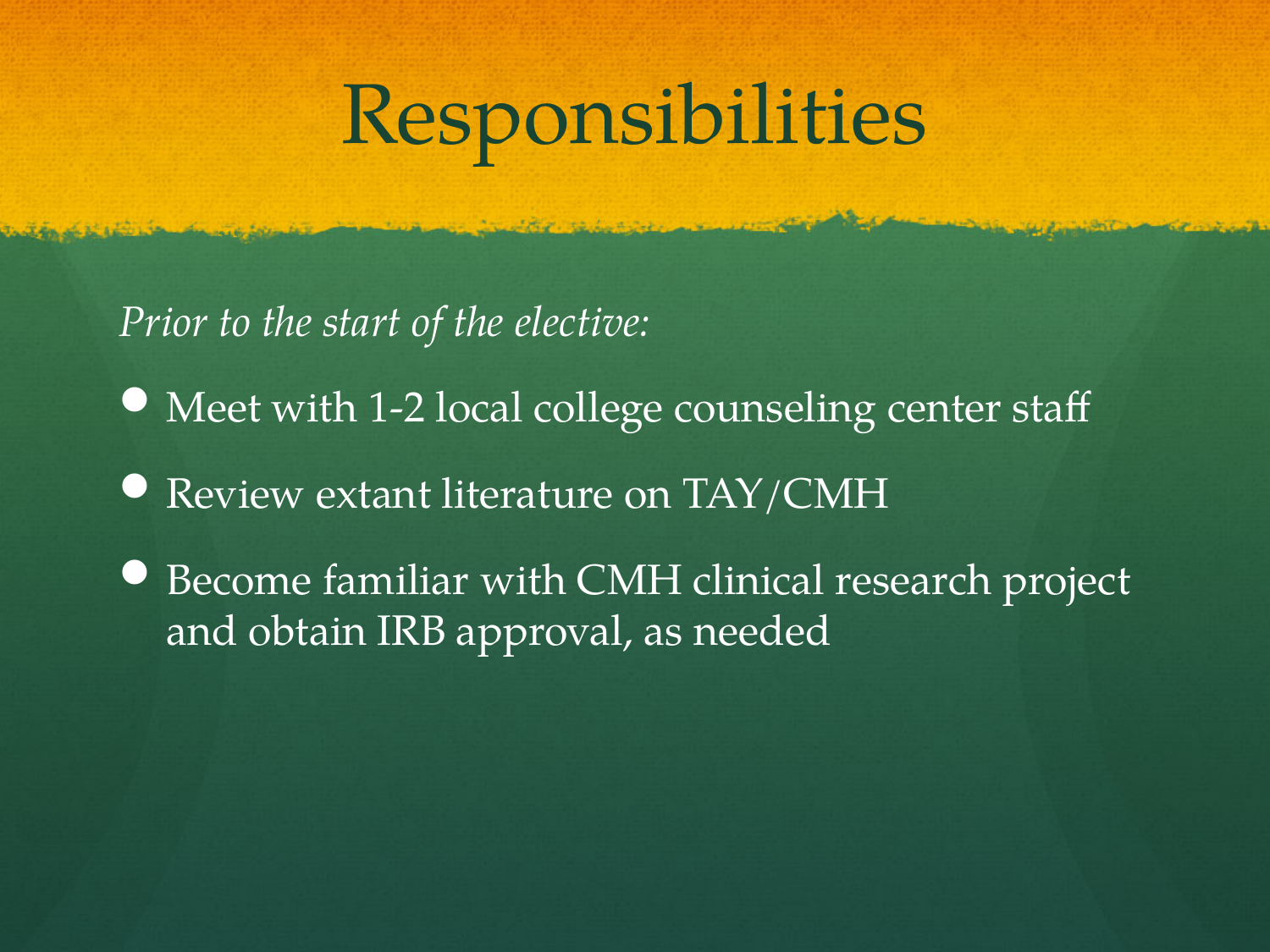

# Responsibilities
Prior to the start of the elective:
Meet with 1-2 local college counseling center staff
Review extant literature on TAY/CMH
Become familiar with CMH clinical research project and obtain IRB approval, as needed